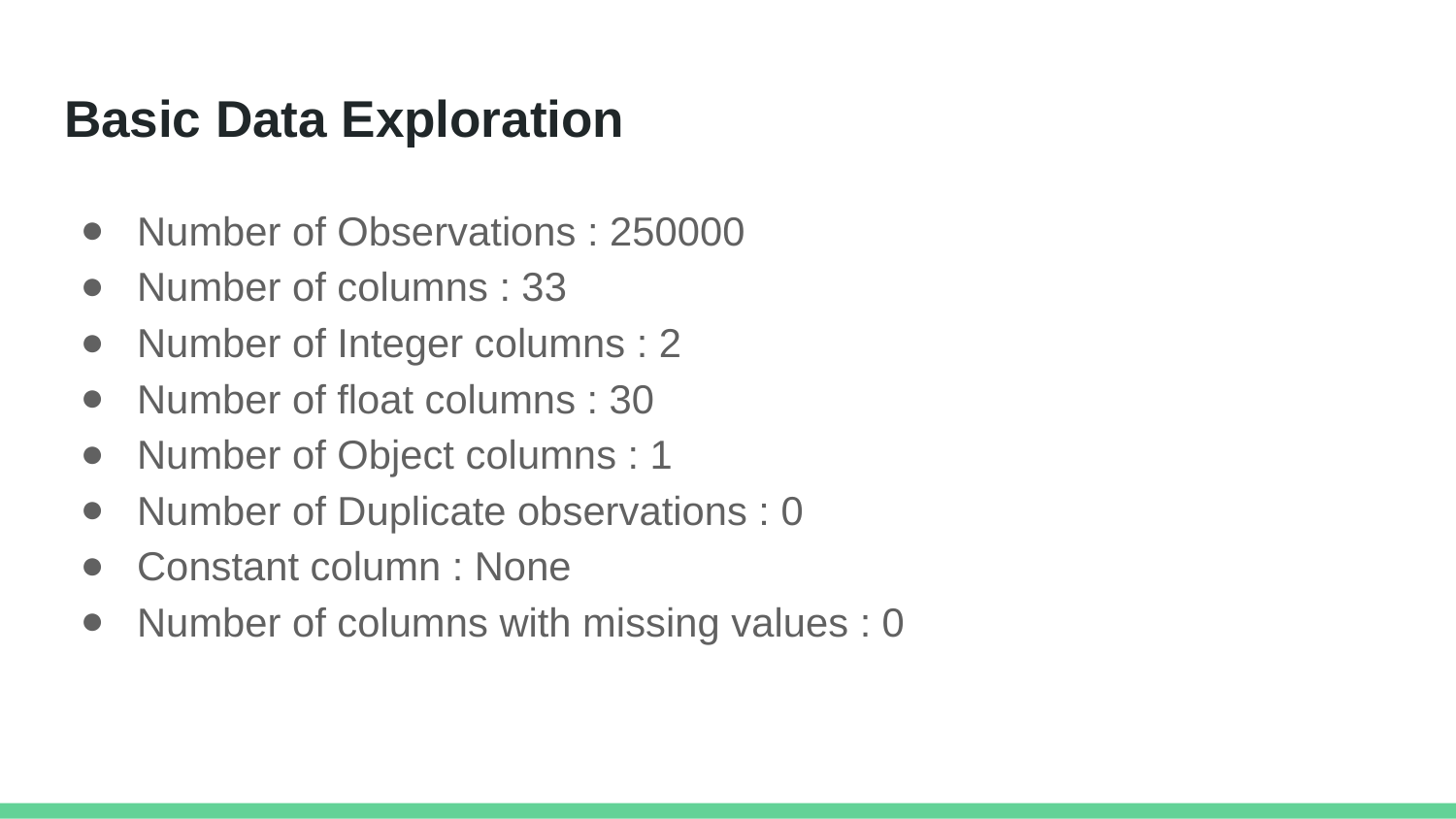

# Basic Data Exploration
Number of Observations : 250000
Number of columns : 33
Number of Integer columns : 2
Number of float columns : 30
Number of Object columns : 1
Number of Duplicate observations : 0
Constant column : None
Number of columns with missing values : 0